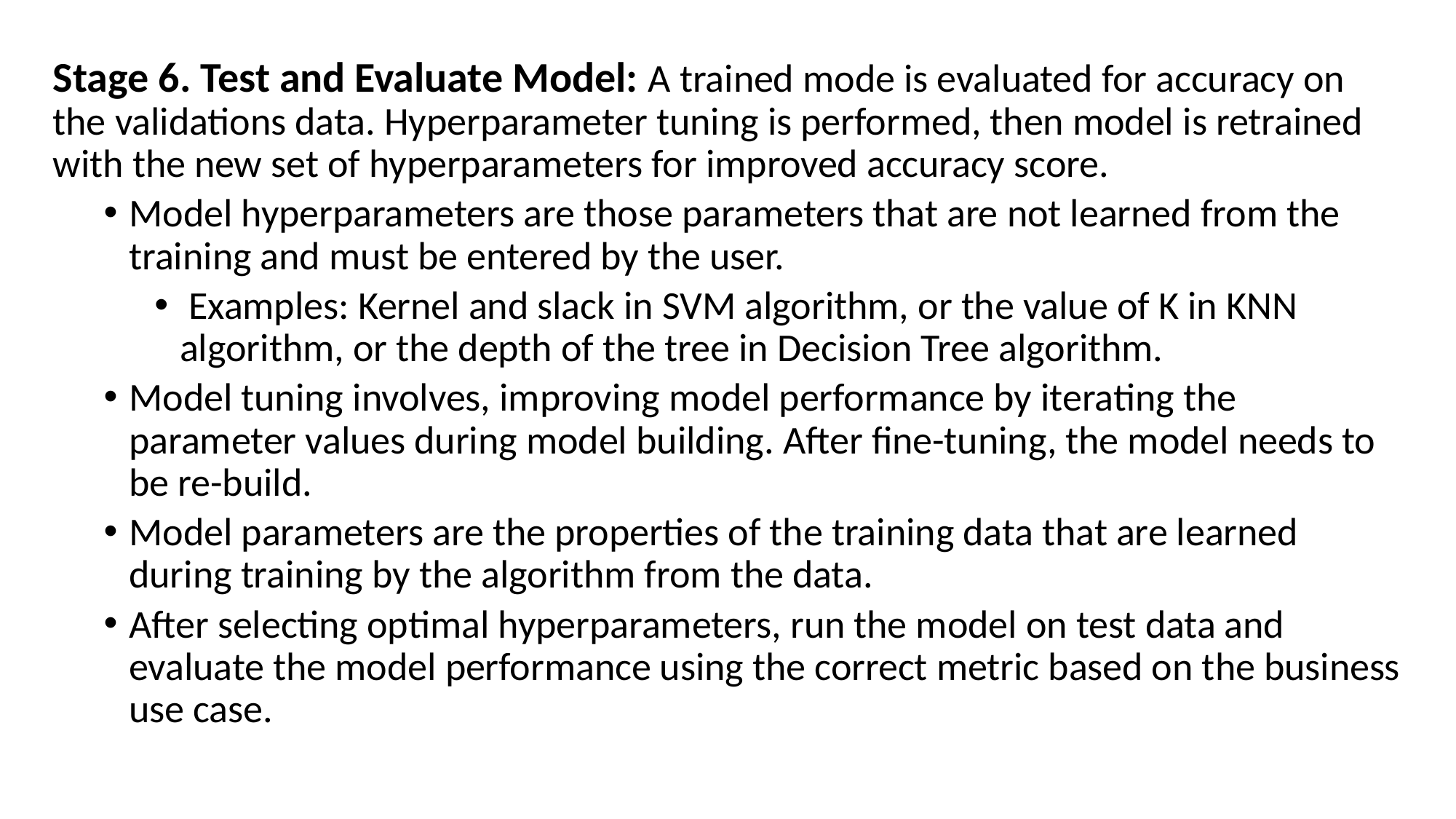

Stage 6. Test and Evaluate Model: A trained mode is evaluated for accuracy on the validations data. Hyperparameter tuning is performed, then model is retrained  with the new set of hyperparameters for improved accuracy score.
Model hyperparameters are those parameters that are not learned from the training and must be entered by the user.
 Examples: Kernel and slack in SVM algorithm, or the value of K in KNN algorithm, or the depth of the tree in Decision Tree algorithm.
Model tuning involves, improving model performance by iterating the parameter values during model building. After fine-tuning, the model needs to be re-build.
Model parameters are the properties of the training data that are learned during training by the algorithm from the data.
After selecting optimal hyperparameters, run the model on test data and evaluate the model performance using the correct metric based on the business use case.